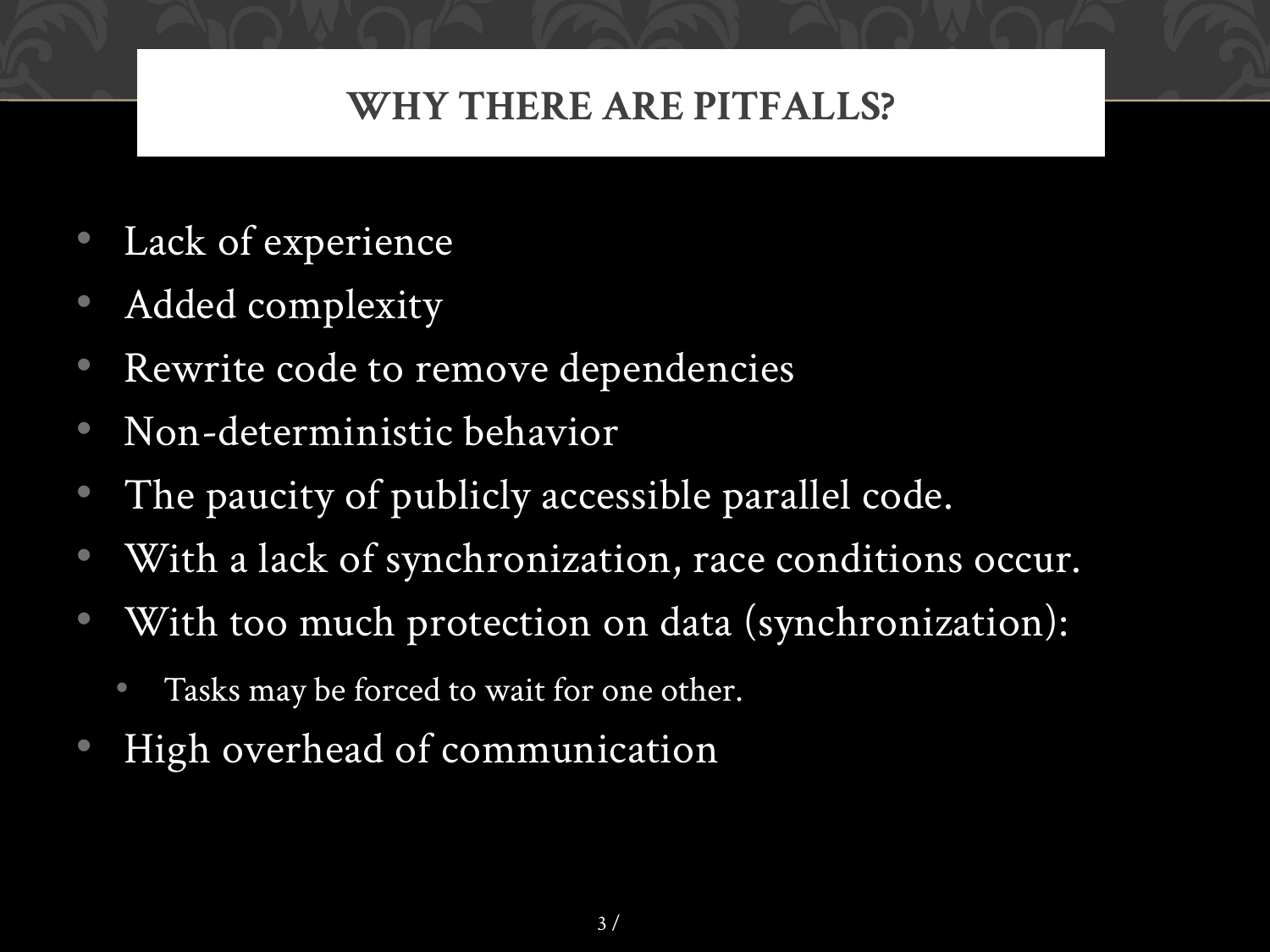

# Why there are pitfalls?
Lack of experience
Added complexity
Rewrite code to remove dependencies
Non-deterministic behavior
The paucity of publicly accessible parallel code.
With a lack of synchronization, race conditions occur.
With too much protection on data (synchronization):
Tasks may be forced to wait for one other.
High overhead of communication